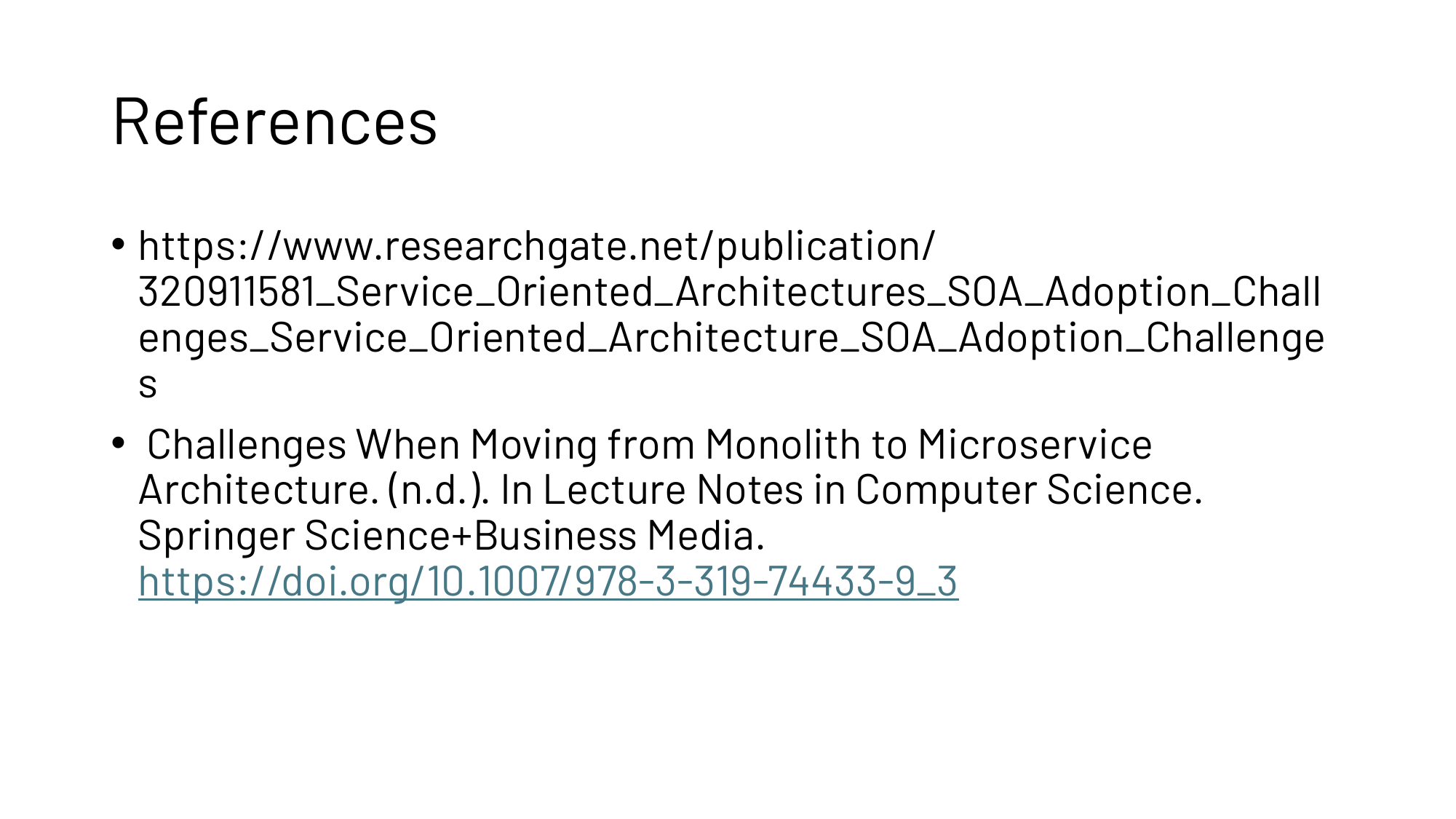

# References
https://www.researchgate.net/publication/320911581_Service_Oriented_Architectures_SOA_Adoption_Challenges_Service_Oriented_Architecture_SOA_Adoption_Challenges
 Challenges When Moving from Monolith to Microservice Architecture. (n.d.). In Lecture Notes in Computer Science. Springer Science+Business Media. https://doi.org/10.1007/978-3-319-74433-9_3